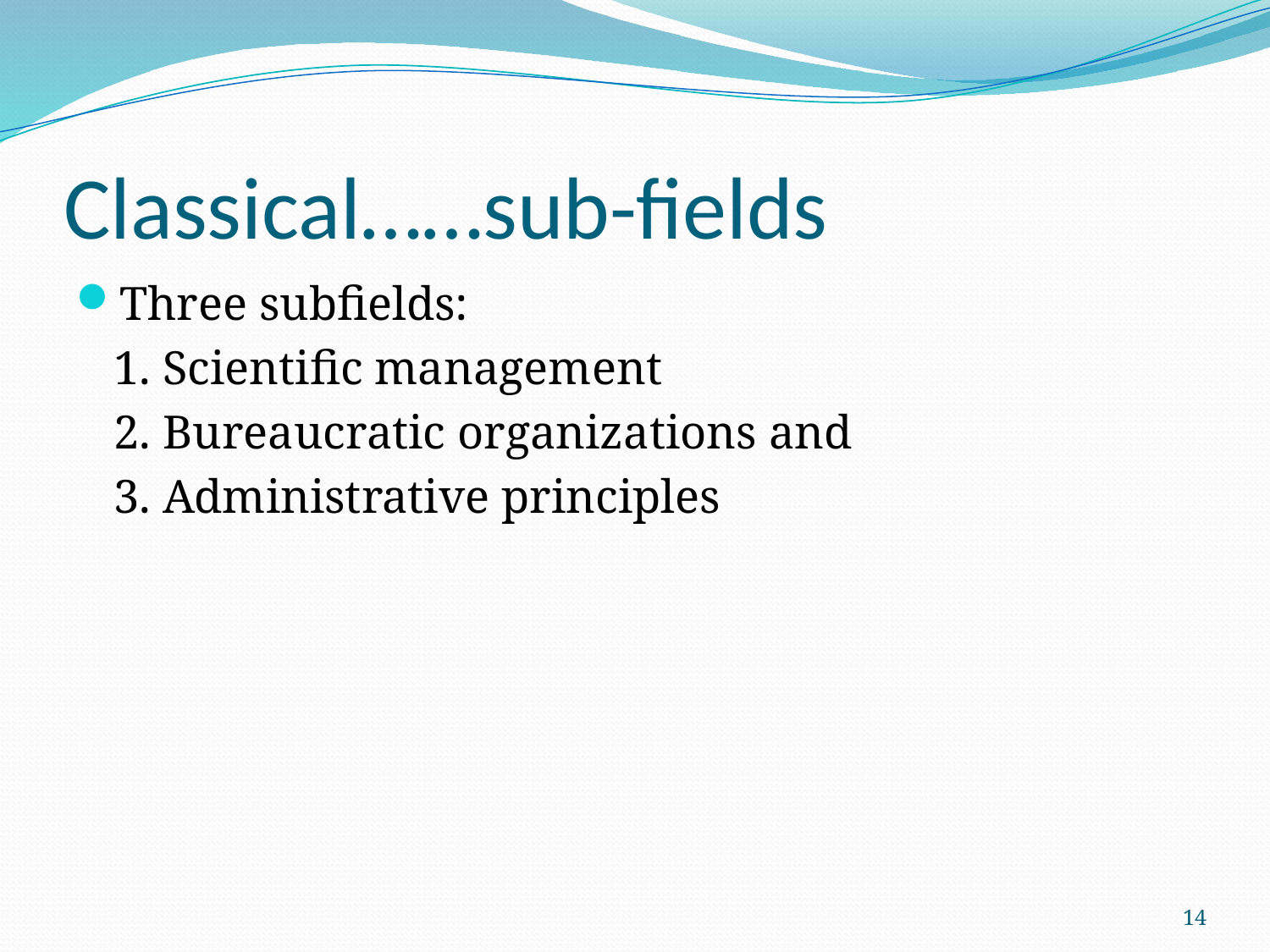

# Classical……sub-fields
Three subfields:
	1. Scientific management
	2. Bureaucratic organizations and
	3. Administrative principles
14